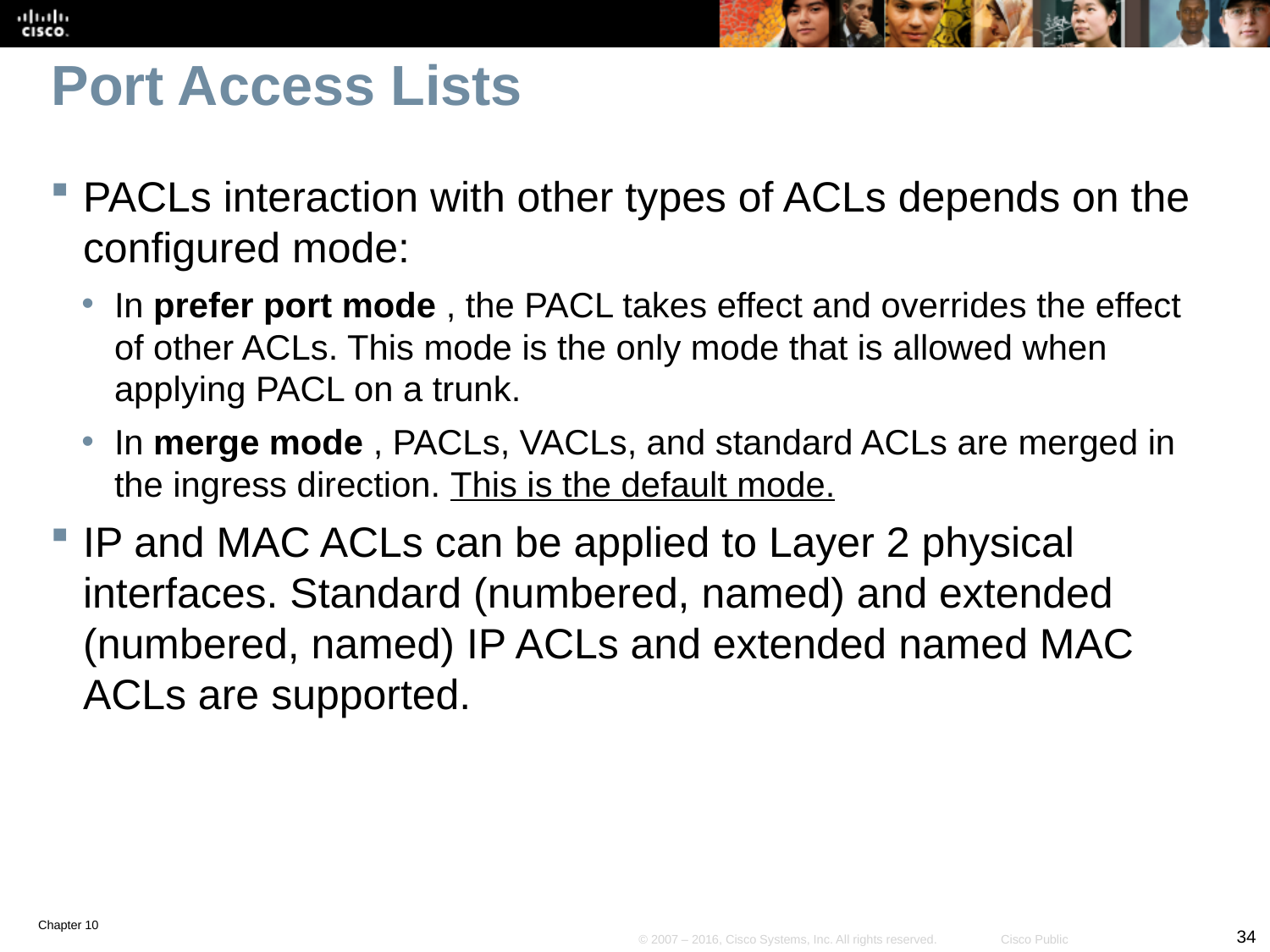

# Port Access Lists
PACLs interaction with other types of ACLs depends on the configured mode:
In prefer port mode , the PACL takes effect and overrides the effect of other ACLs. This mode is the only mode that is allowed when applying PACL on a trunk.
In merge mode , PACLs, VACLs, and standard ACLs are merged in the ingress direction. This is the default mode.
IP and MAC ACLs can be applied to Layer 2 physical interfaces. Standard (numbered, named) and extended (numbered, named) IP ACLs and extended named MAC ACLs are supported.